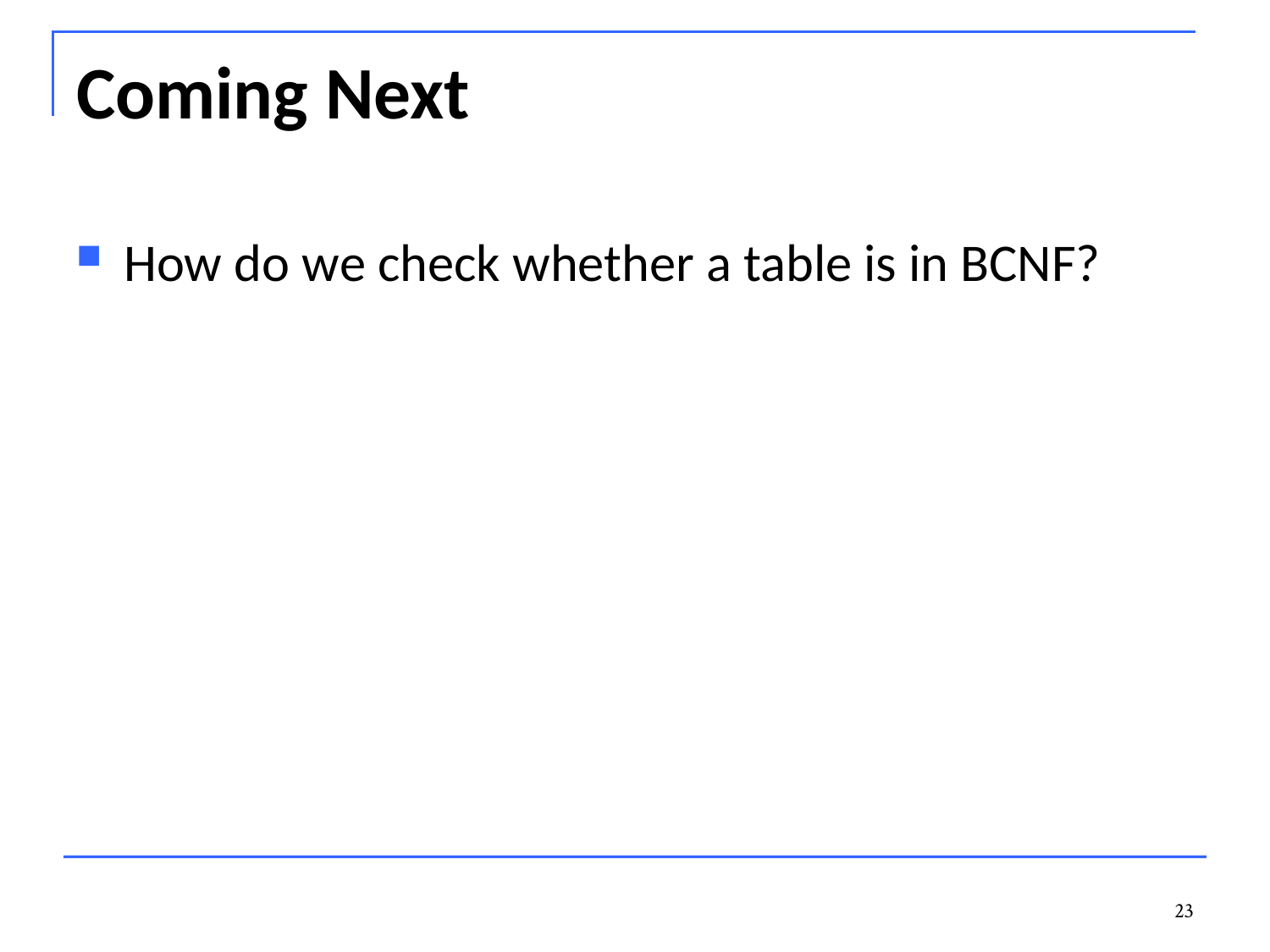

# Coming Next
How do we check whether a table is in BCNF?

23